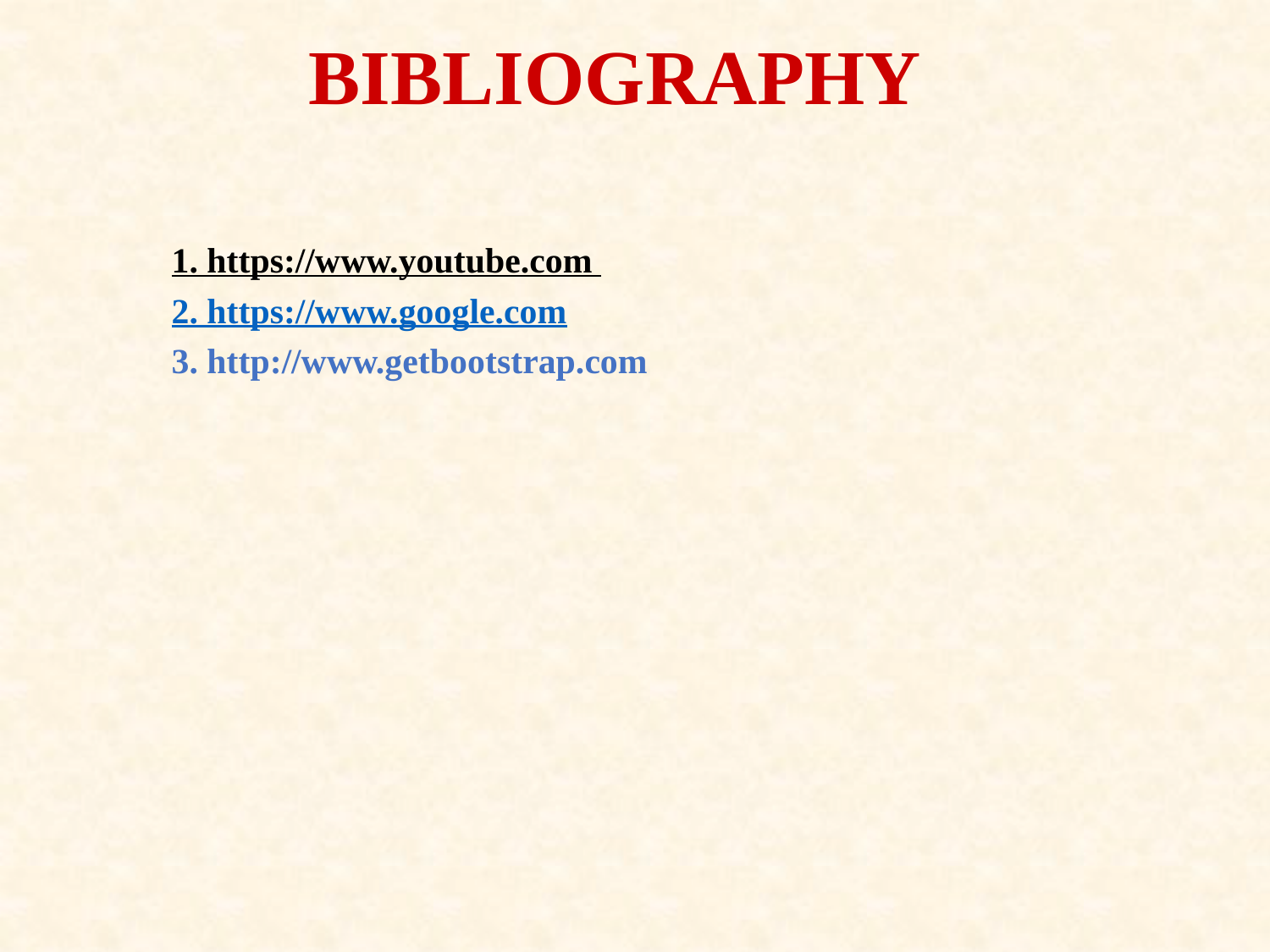

BIBLIOGRAPHY
1. https://www.youtube.com

2. https://www.google.com

3. http://www.getbootstrap.com